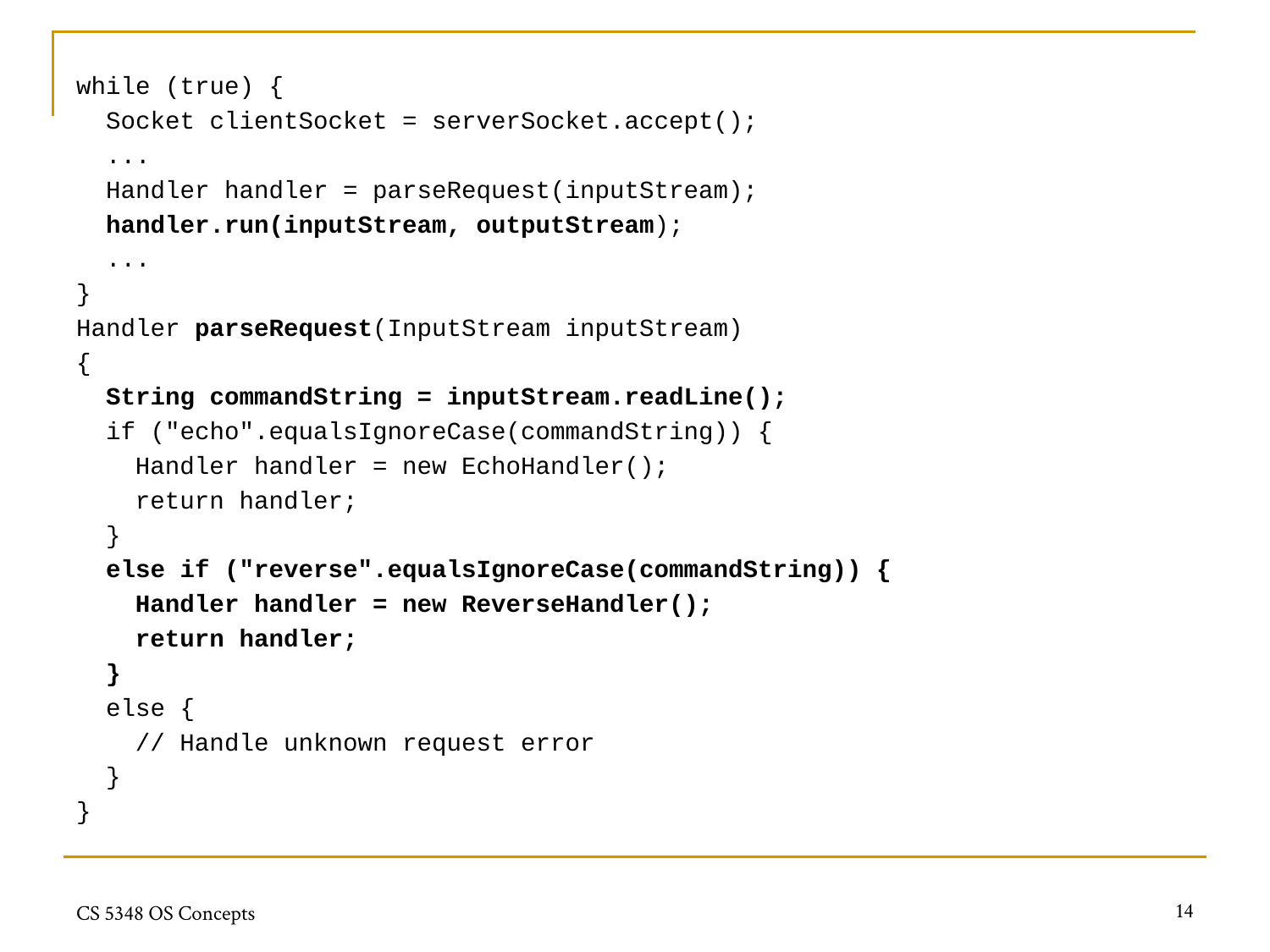

while (true) {
  Socket clientSocket = serverSocket.accept();
  ...
  Handler handler = parseRequest(inputStream);
  handler.run(inputStream, outputStream);
  ...
}
Handler parseRequest(InputStream inputStream)
{
  String commandString = inputStream.readLine();
  if ("echo".equalsIgnoreCase(commandString)) {
    Handler handler = new EchoHandler();
    return handler;
  }
  else if ("reverse".equalsIgnoreCase(commandString)) {
    Handler handler = new ReverseHandler();
    return handler;
  }
  else {
    // Handle unknown request error
  }
}

14
CS 5348 OS Concepts